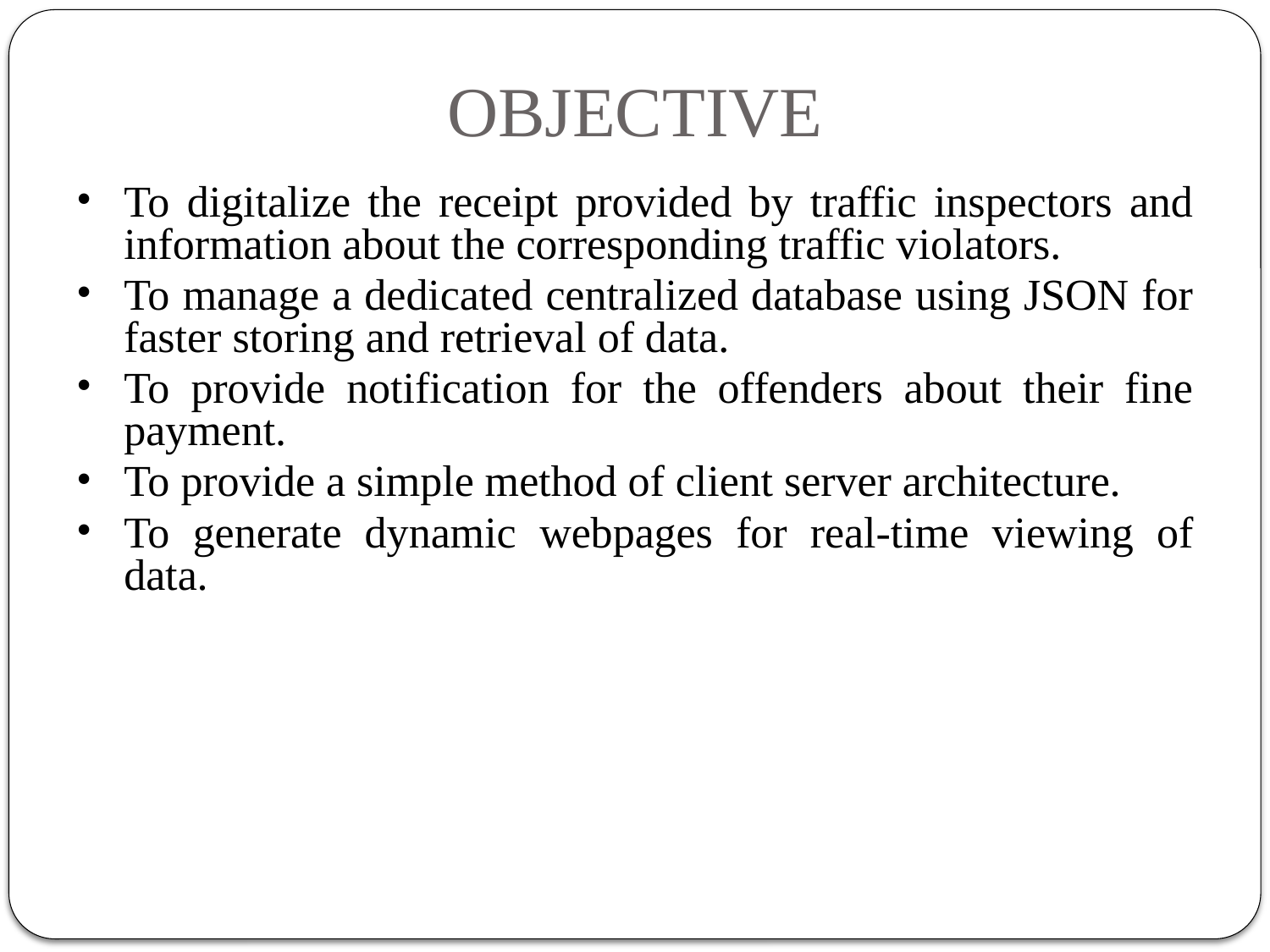

# OBJECTIVE
To digitalize the receipt provided by traffic inspectors and information about the corresponding traffic violators.
To manage a dedicated centralized database using JSON for faster storing and retrieval of data.
To provide notification for the offenders about their fine payment.
To provide a simple method of client server architecture.
To generate dynamic webpages for real-time viewing of data.